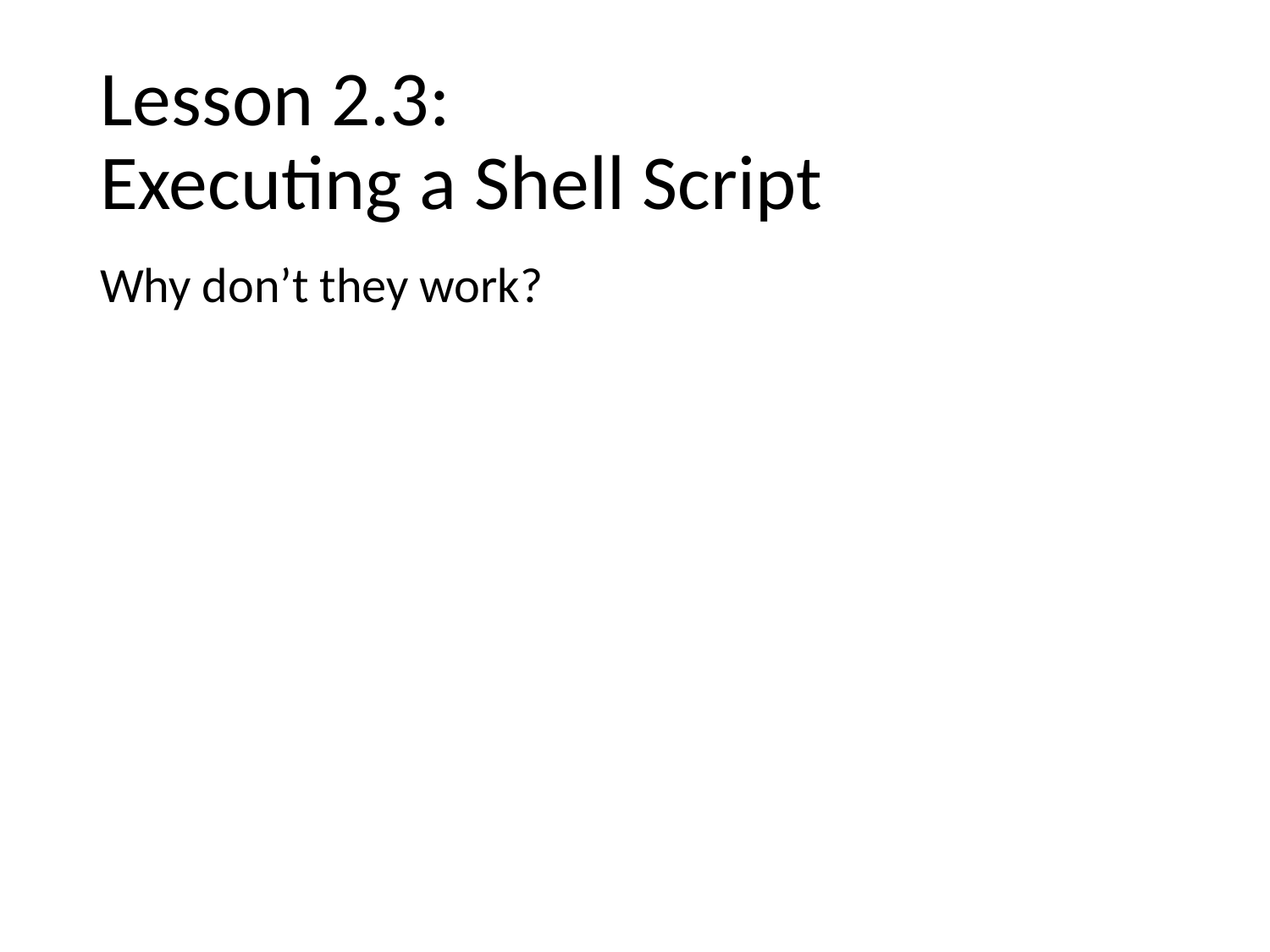

# Lesson 2.3: Executing a Shell Script
Why don’t they work?